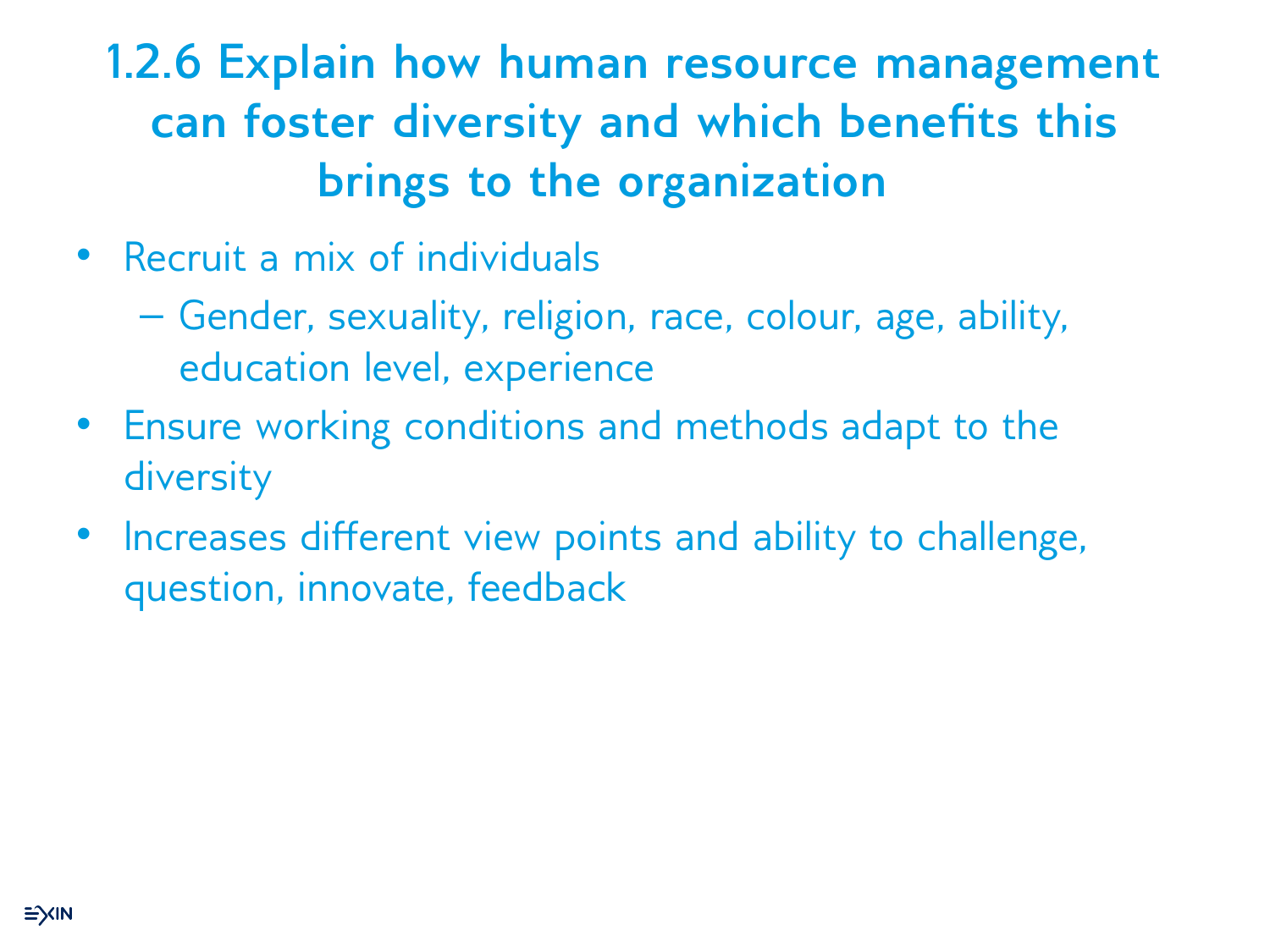

# 1.2.6 Explain how human resource management can foster diversity and which benefits this brings to the organization
Recruit a mix of individuals
Gender, sexuality, religion, race, colour, age, ability, education level, experience
Ensure working conditions and methods adapt to the diversity
Increases different view points and ability to challenge, question, innovate, feedback